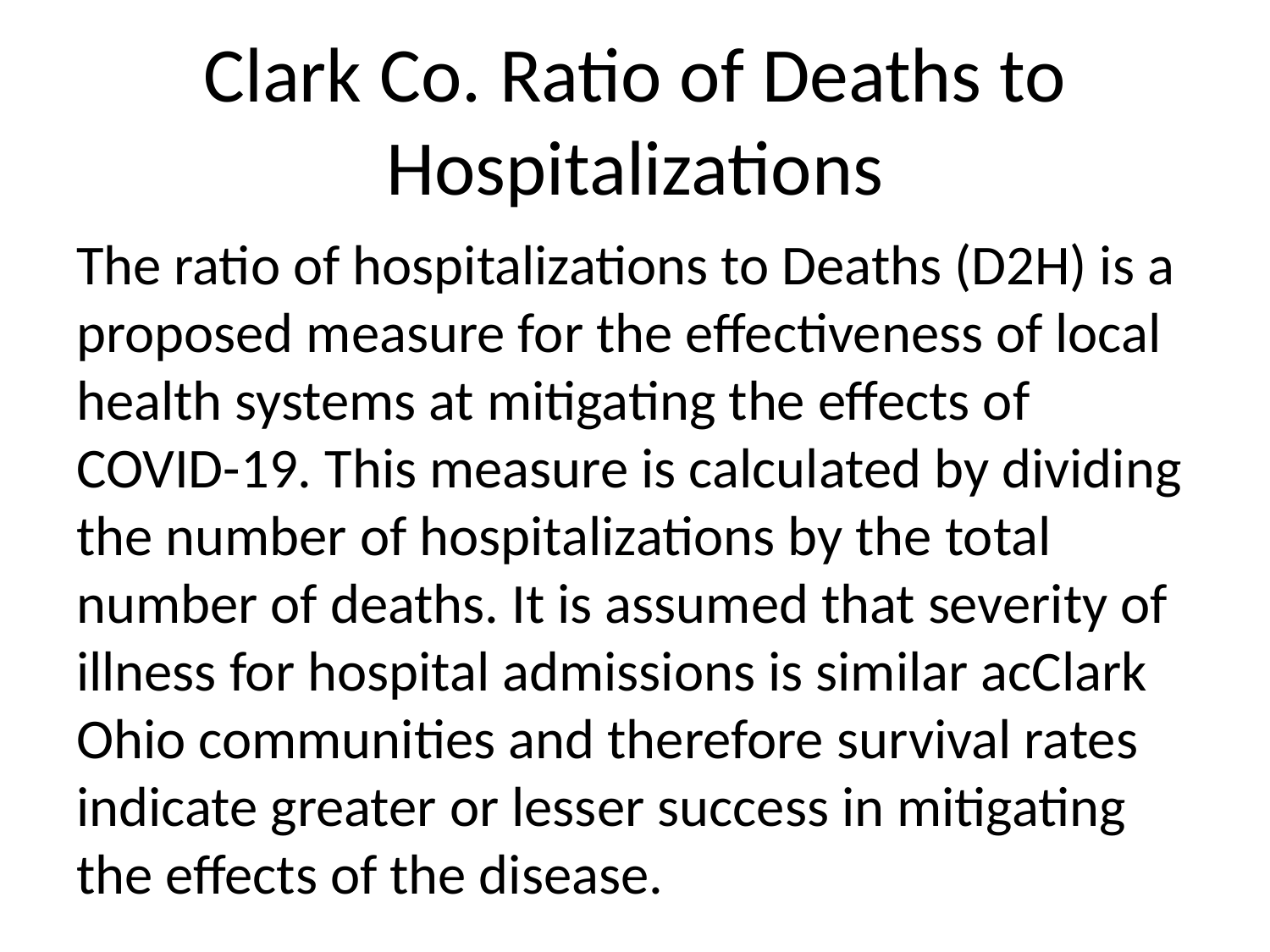

# Clark Co. Ratio of Deaths to Hospitalizations
The ratio of hospitalizations to Deaths (D2H) is a proposed measure for the effectiveness of local health systems at mitigating the effects of COVID-19. This measure is calculated by dividing the number of hospitalizations by the total number of deaths. It is assumed that severity of illness for hospital admissions is similar acClark Ohio communities and therefore survival rates indicate greater or lesser success in mitigating the effects of the disease.